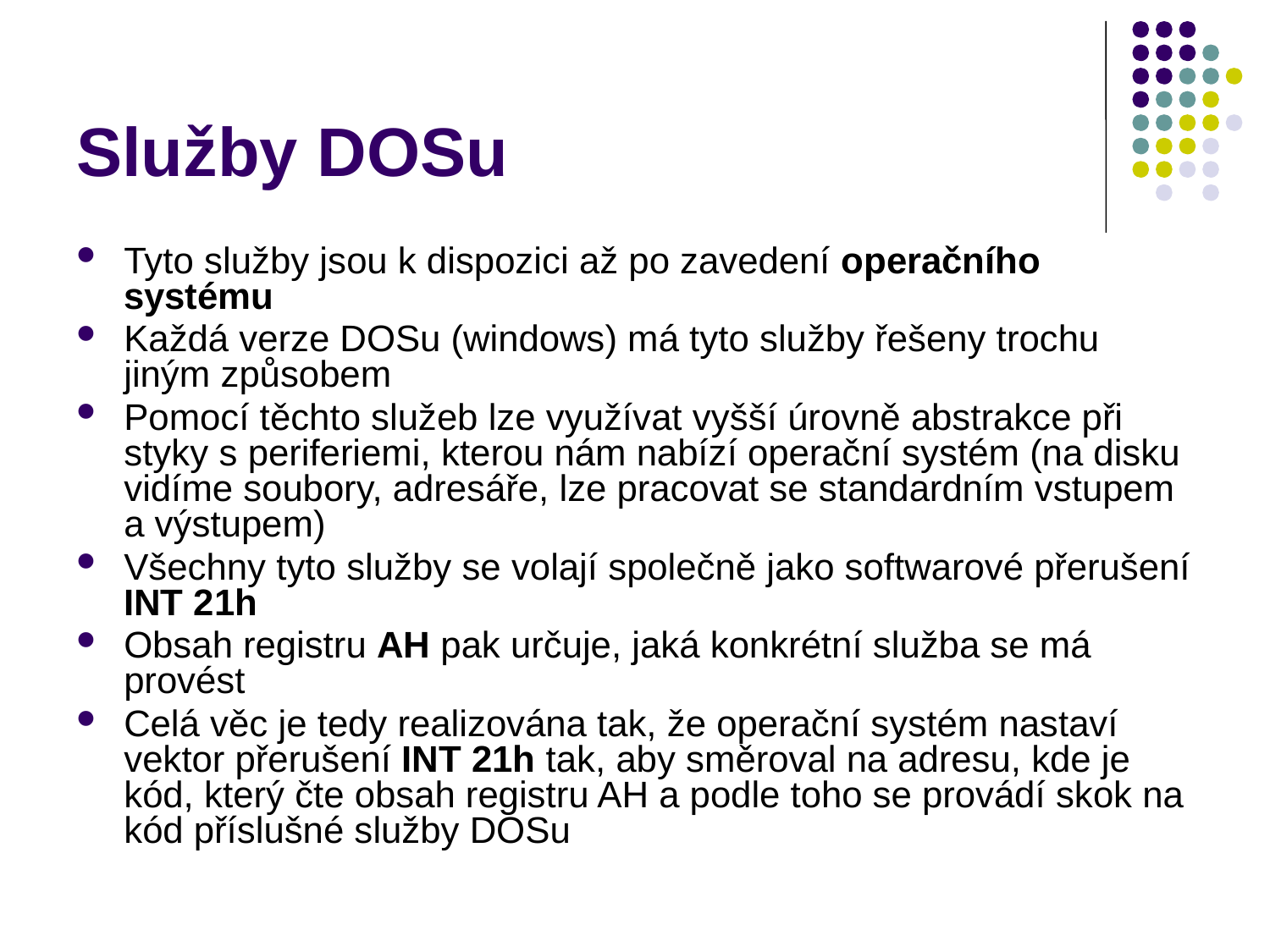

Služby DOSu
Tyto služby jsou k dispozici až po zavedení operačního systému
Každá verze DOSu (windows) má tyto služby řešeny trochu jiným způsobem
Pomocí těchto služeb lze využívat vyšší úrovně abstrakce při styky s periferiemi, kterou nám nabízí operační systém (na disku vidíme soubory, adresáře, lze pracovat se standardním vstupem a výstupem)
Všechny tyto služby se volají společně jako softwarové přerušení INT 21h
Obsah registru AH pak určuje, jaká konkrétní služba se má provést
Celá věc je tedy realizována tak, že operační systém nastaví vektor přerušení INT 21h tak, aby směroval na adresu, kde je kód, který čte obsah registru AH a podle toho se provádí skok na kód příslušné služby DOSu